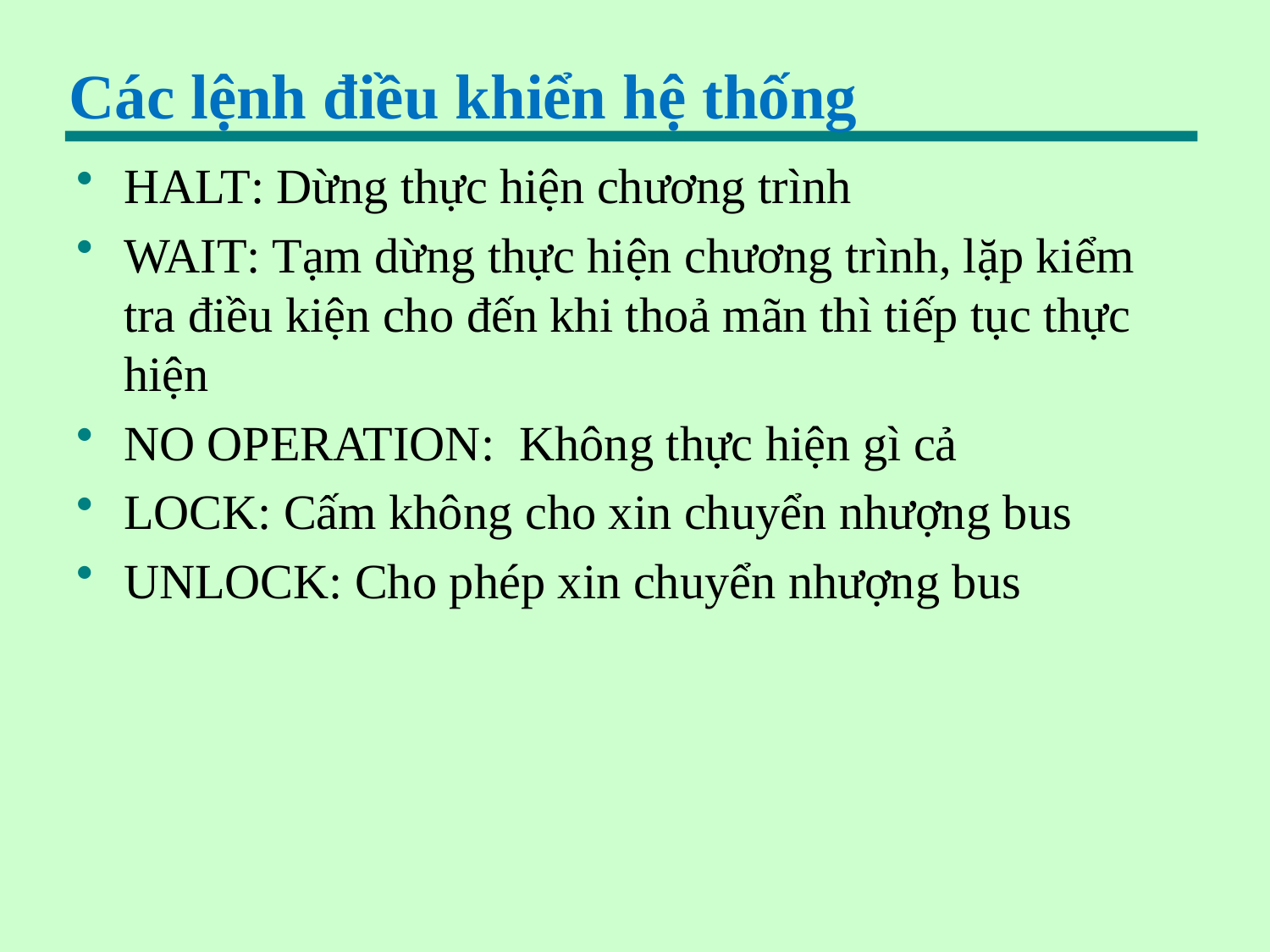

# Các lệnh điều khiển hệ thống
HALT: Dừng thực hiện chương trình
WAIT: Tạm dừng thực hiện chương trình, lặp kiểm tra điều kiện cho đến khi thoả mãn thì tiếp tục thực hiện
NO OPERATION:  Không thực hiện gì cả
LOCK: Cấm không cho xin chuyển nhượng bus
UNLOCK: Cho phép xin chuyển nhượng bus